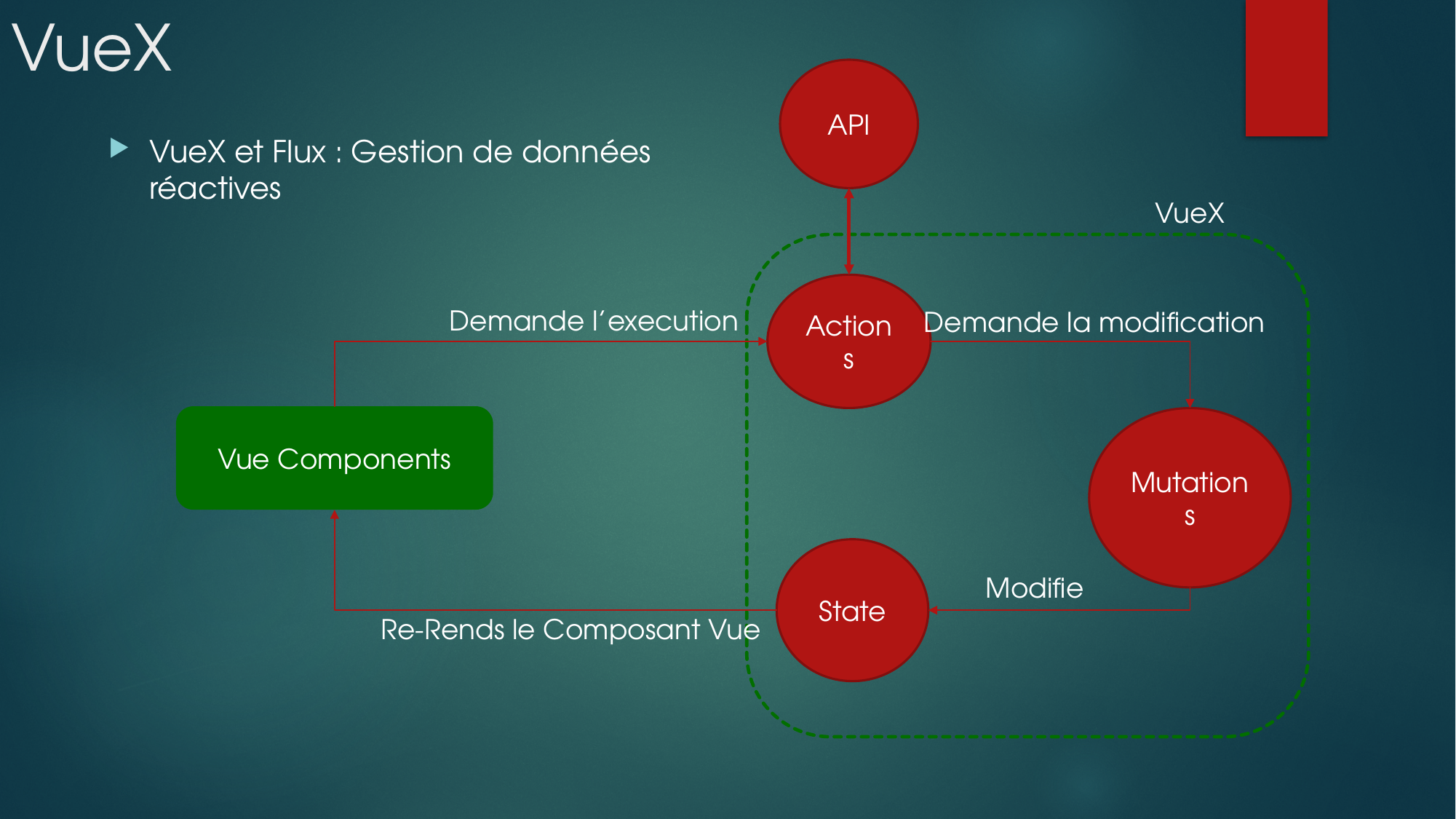

# VueX
API
VueX et Flux : Gestion de données réactives

VueX

Actions
Demande l’execution
Demande la modification
Vue Components
Mutations
State
Modifie
Re-Rends le Composant Vue